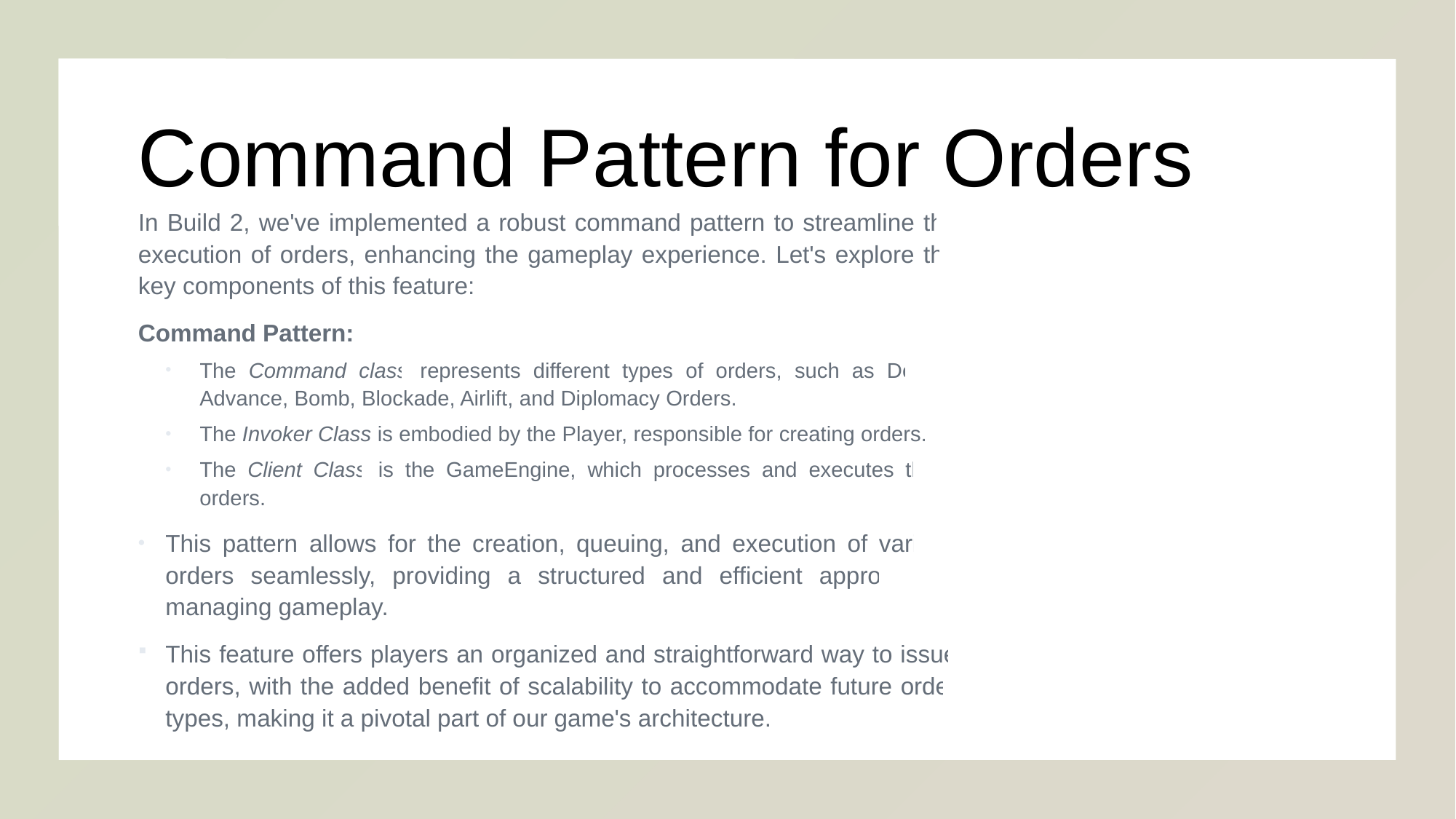

# Command Pattern for Orders
In Build 2, we've implemented a robust command pattern to streamline the execution of orders, enhancing the gameplay experience. Let's explore the key components of this feature:
Command Pattern:
The Command class represents different types of orders, such as Deploy, Advance, Bomb, Blockade, Airlift, and Diplomacy Orders.
The Invoker Class is embodied by the Player, responsible for creating orders.
The Client Class is the GameEngine, which processes and executes these orders.
This pattern allows for the creation, queuing, and execution of various orders seamlessly, providing a structured and efficient approach to managing gameplay.
This feature offers players an organized and straightforward way to issue orders, with the added benefit of scalability to accommodate future order types, making it a pivotal part of our game's architecture.